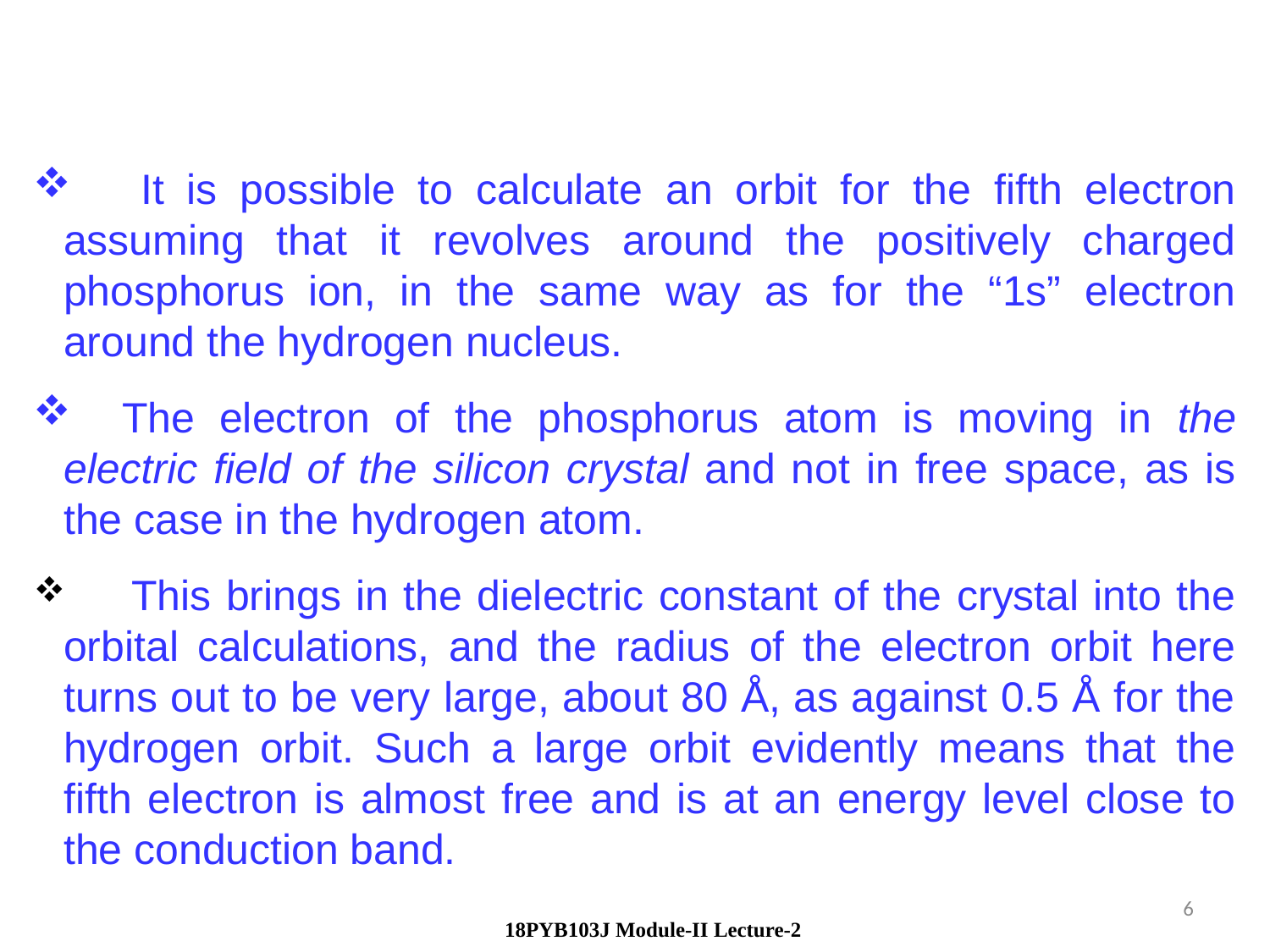

It is possible to calculate an orbit for the fifth electron assuming that it revolves around the positively charged phosphorus ion, in the same way as for the “1s” electron around the hydrogen nucleus.

  The electron of the phosphorus atom is moving in the electric field of the silicon crystal and not in free space, as is the case in the hydrogen atom.

     This brings in the dielectric constant of the crystal into the orbital calculations, and the radius of the electron orbit here turns out to be very large, about 80 Å, as against 0.5 Å for the hydrogen orbit. Such a large orbit evidently means that the fifth electron is almost free and is at an energy level close to the conduction band.
6
                     18PYB103J Module-II Lecture-2